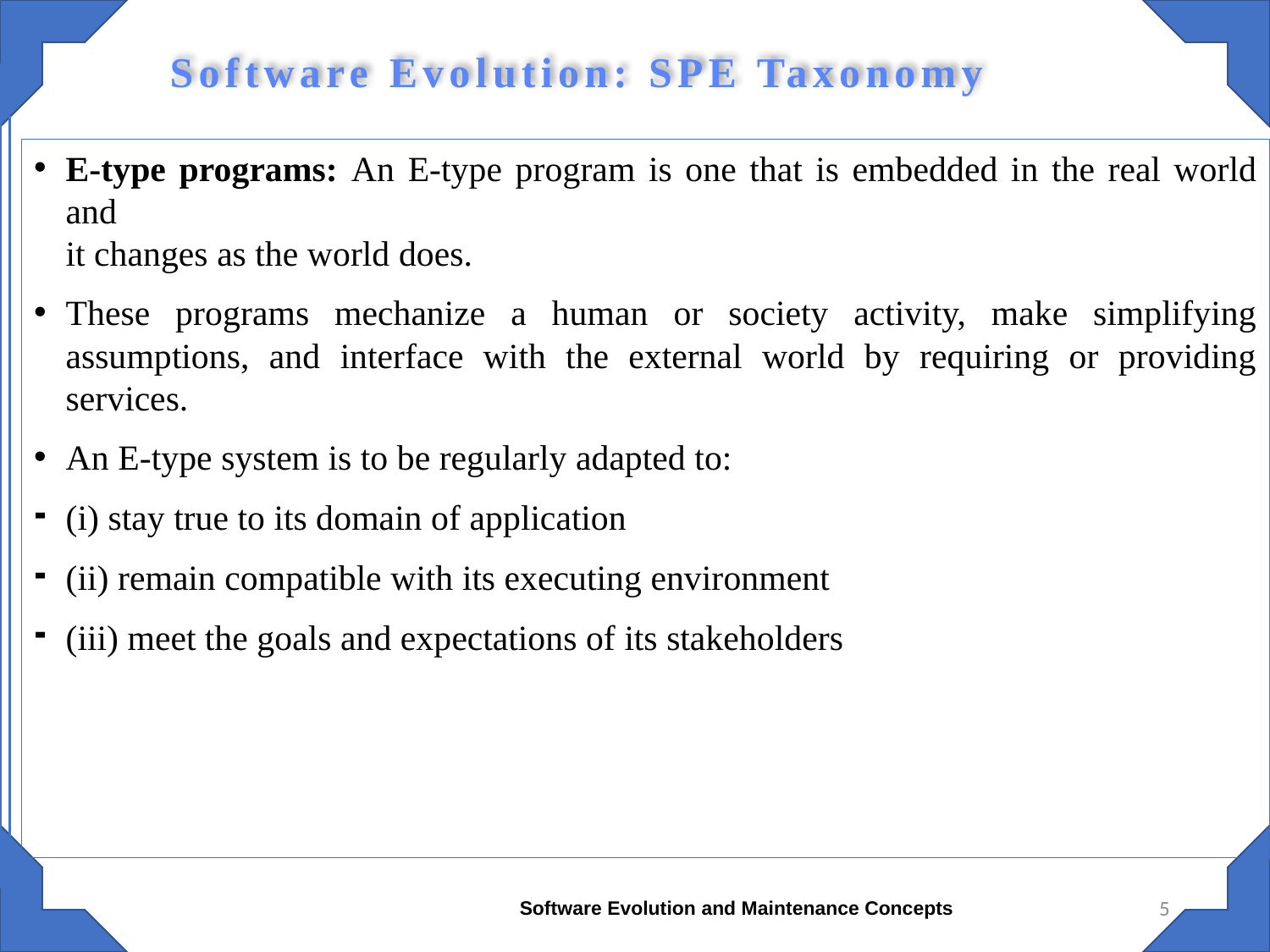

Software Evolution: SPE Taxonomy
E-type programs: An E-type program is one that is embedded in the real world and
it changes as the world does.
These programs mechanize a human or society activity, make simplifying assumptions, and interface with the external world by requiring or providing services.
An E-type system is to be regularly adapted to:
(i) stay true to its domain of application
(ii) remain compatible with its executing environment
(iii) meet the goals and expectations of its stakeholders

5